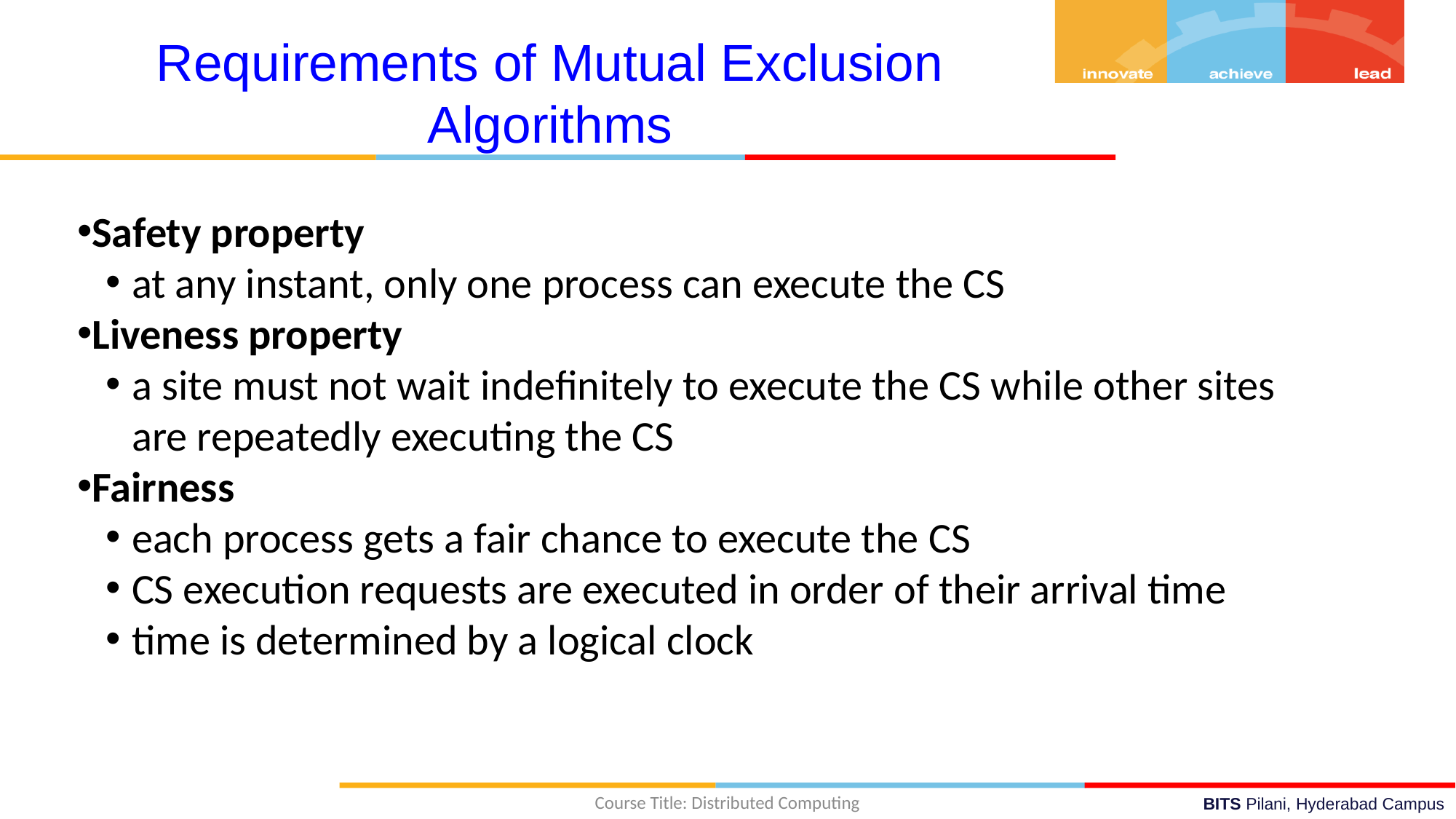

Requirements of Mutual Exclusion Algorithms
Safety property
at any instant, only one process can execute the CS
Liveness property
a site must not wait indefinitely to execute the CS while other sites are repeatedly executing the CS
Fairness
each process gets a fair chance to execute the CS
CS execution requests are executed in order of their arrival time
time is determined by a logical clock

Course Title: Distributed Computing